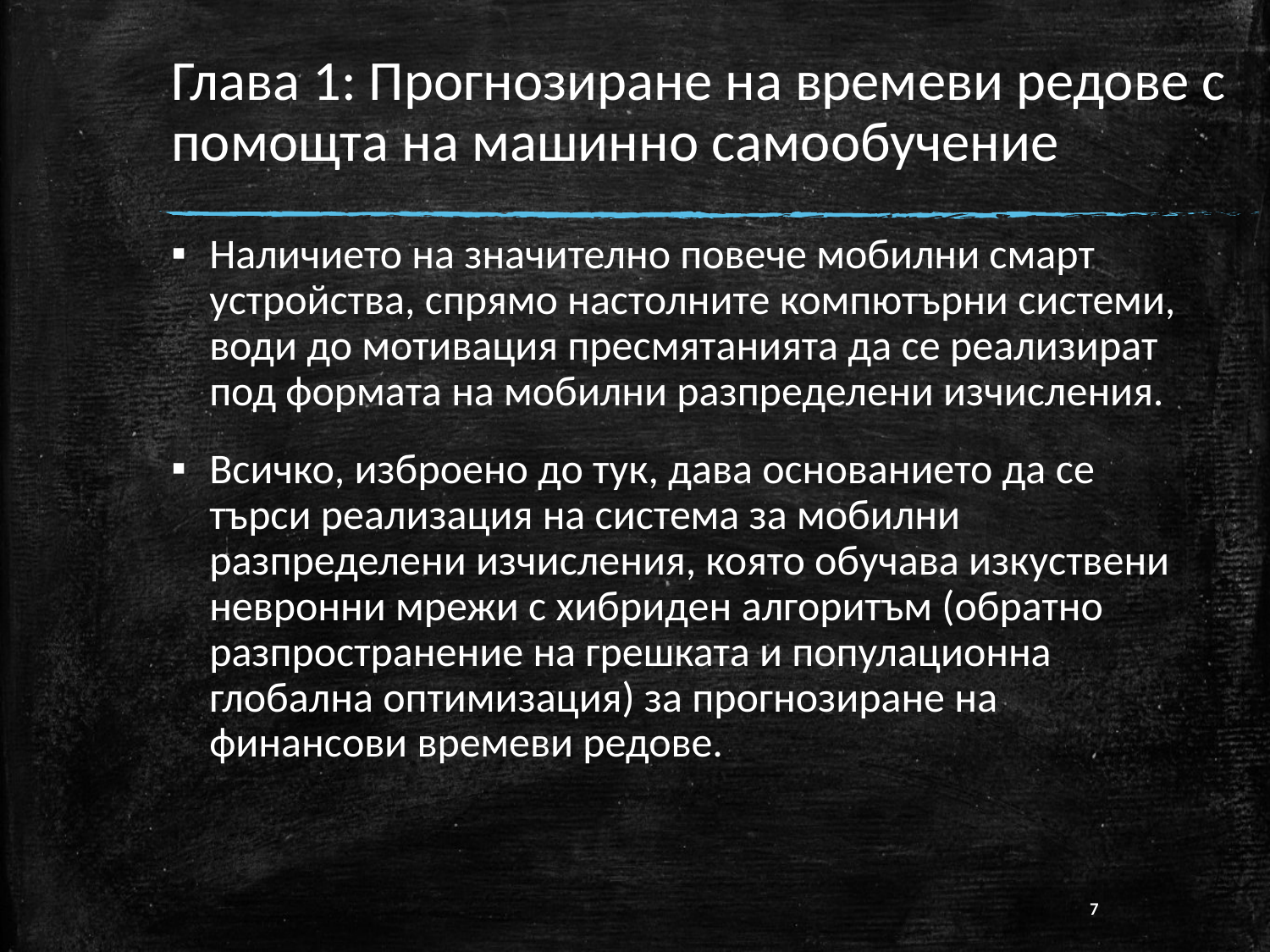

# Глава 1: Прогнозиране на времеви редове с помощта на машинно самообучение
Наличието на значително повече мобилни смарт устройства, спрямо настолните компютърни системи, води до мотивация пресмятанията да се реализират под формата на мобилни разпределени изчисления.
Всичко, изброено до тук, дава основанието да се търси реализация на система за мобилни разпределени изчисления, която обучава изкуствени невронни мрежи с хибриден алгоритъм (обратно разпространение на грешката и популационна глобална оптимизация) за прогнозиране на финансови времеви редове.

7